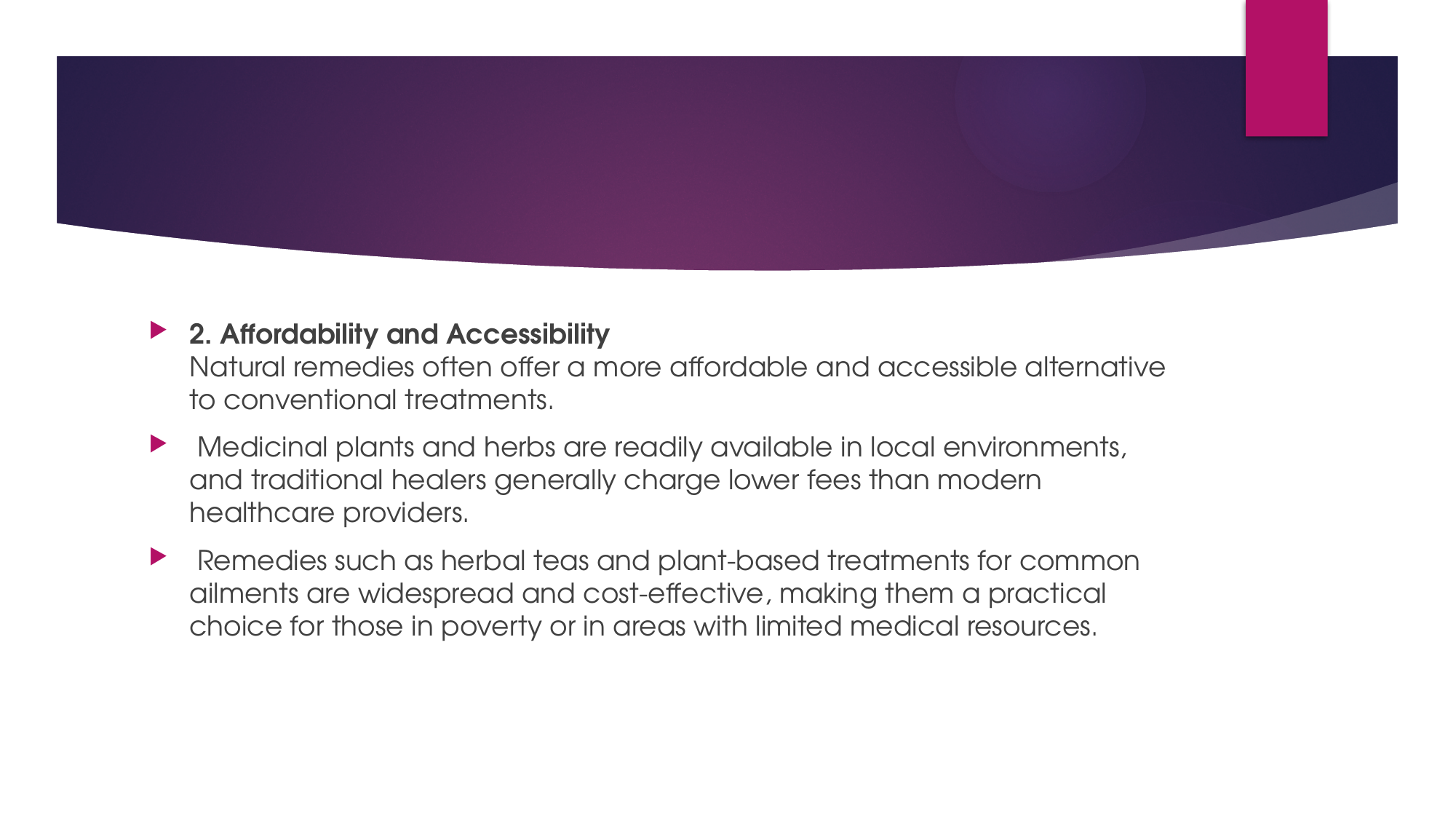

2. Affordability and Accessibility
Natural remedies often offer a more affordable and accessible alternative to conventional treatments.
 Medicinal plants and herbs are readily available in local environments, and traditional healers generally charge lower fees than modern healthcare providers.
 Remedies such as herbal teas and plant-based treatments for common ailments are widespread and cost-effective, making them a practical choice for those in poverty or in areas with limited medical resources.